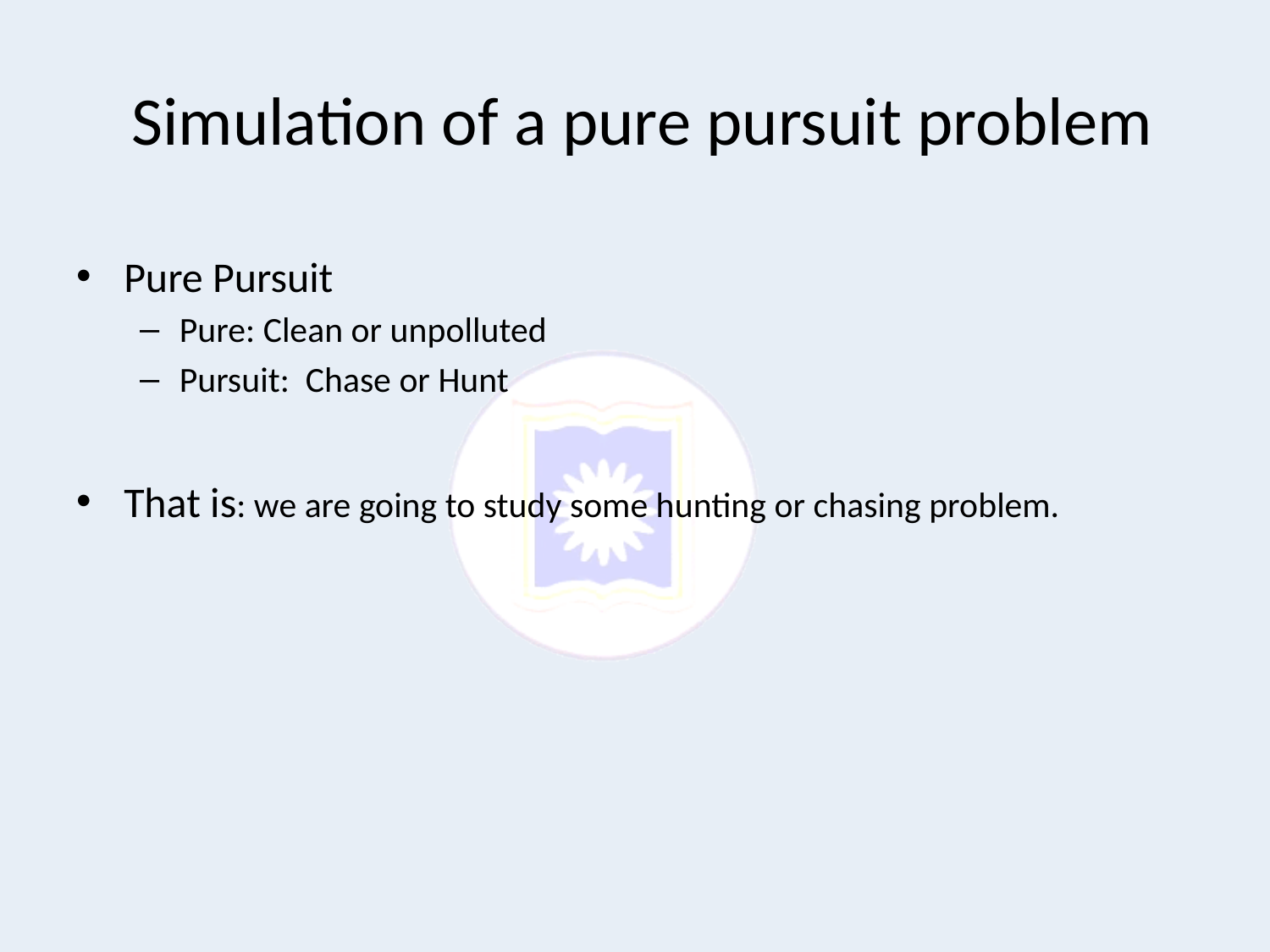

# Simulation of a pure pursuit problem
Pure Pursuit
Pure: Clean or unpolluted
Pursuit:  Chase or Hunt

That is: we are going to study some hunting or chasing problem.